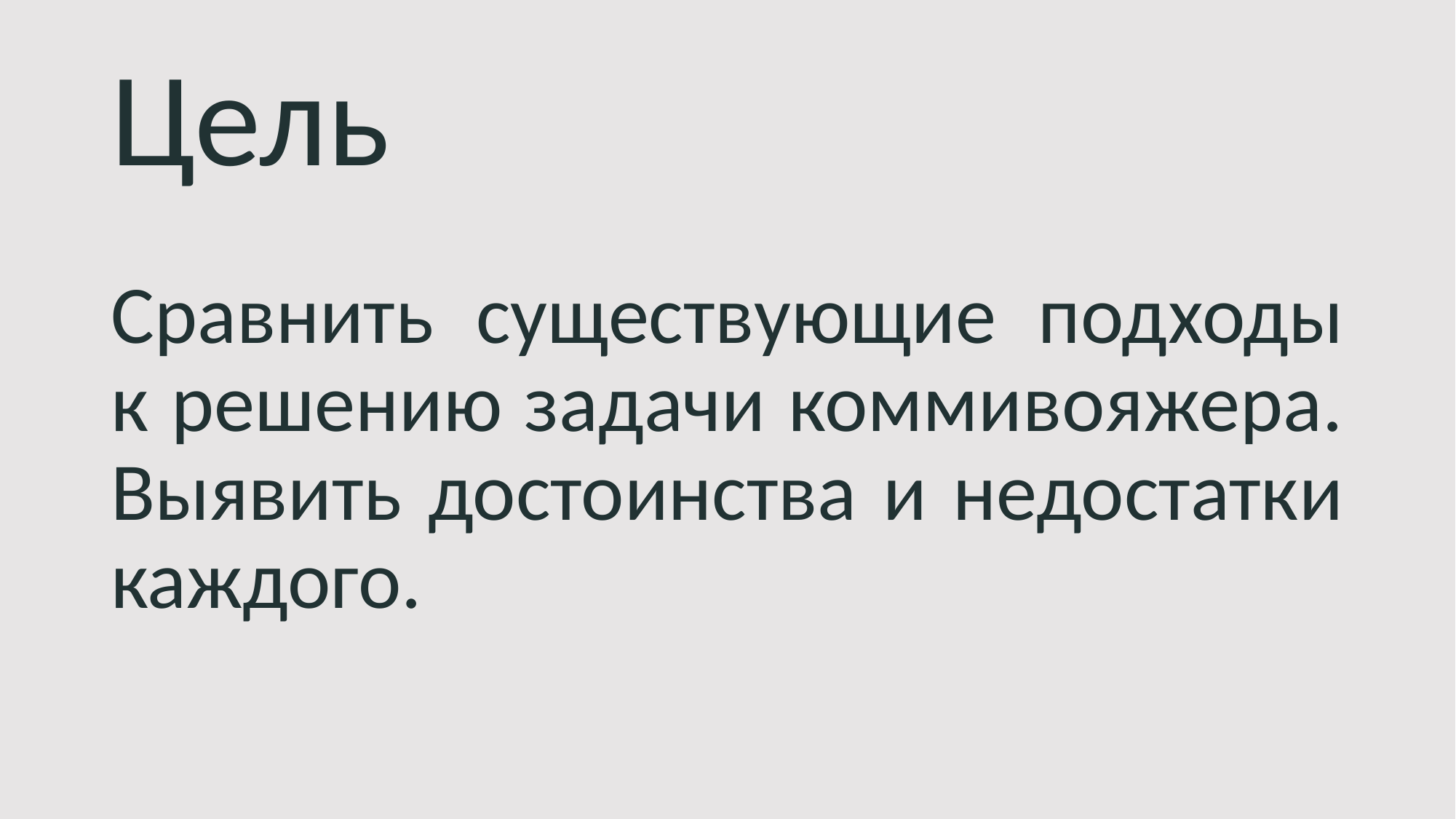

# Цель
Сравнить существующие подходы к решению задачи коммивояжера. Выявить достоинства и недостатки каждого.